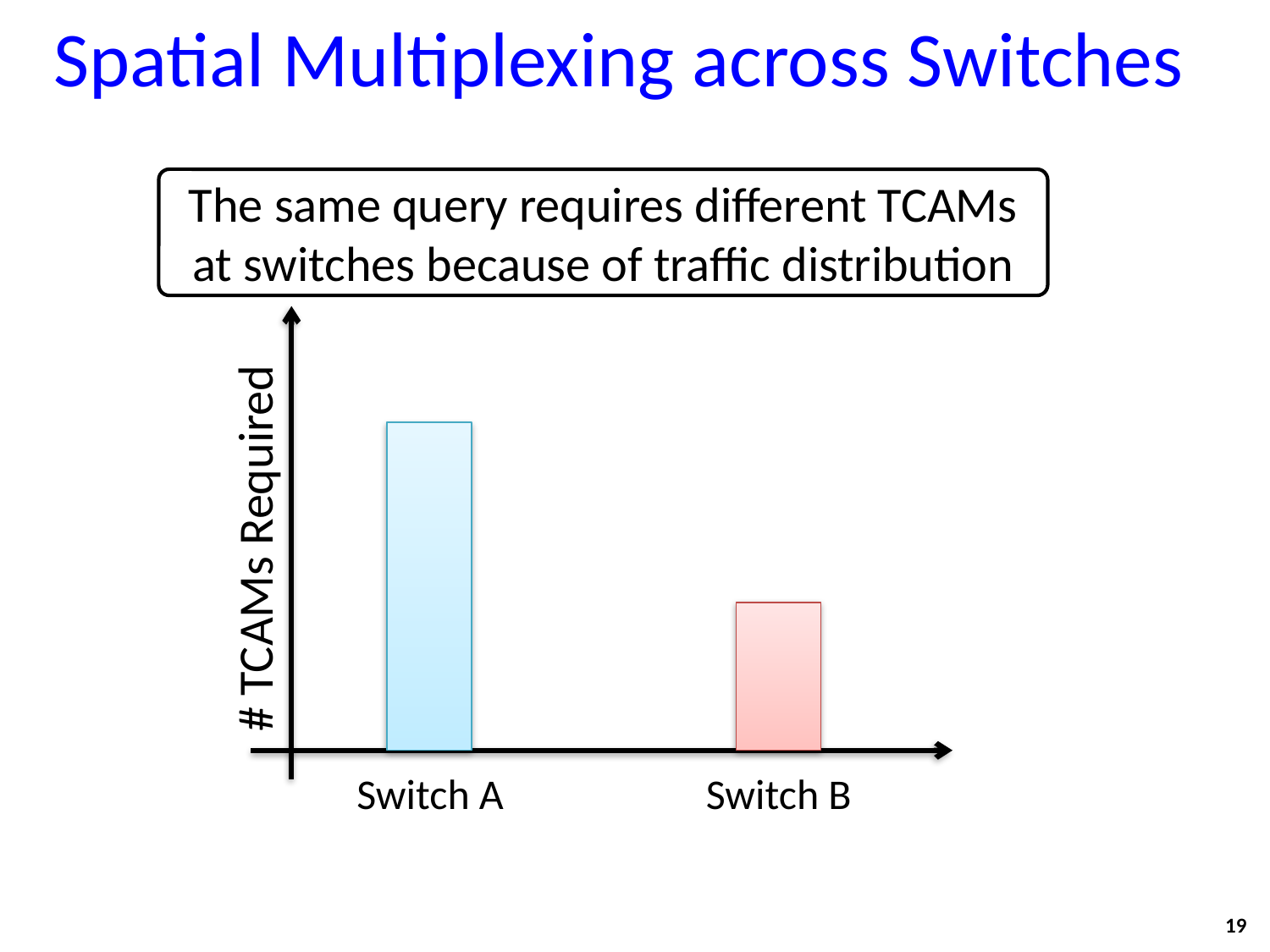

# Spatial Multiplexing across Switches
The same query requires different TCAMs at switches because of traffic distribution

# TCAMs Required

Switch A
Switch B
19